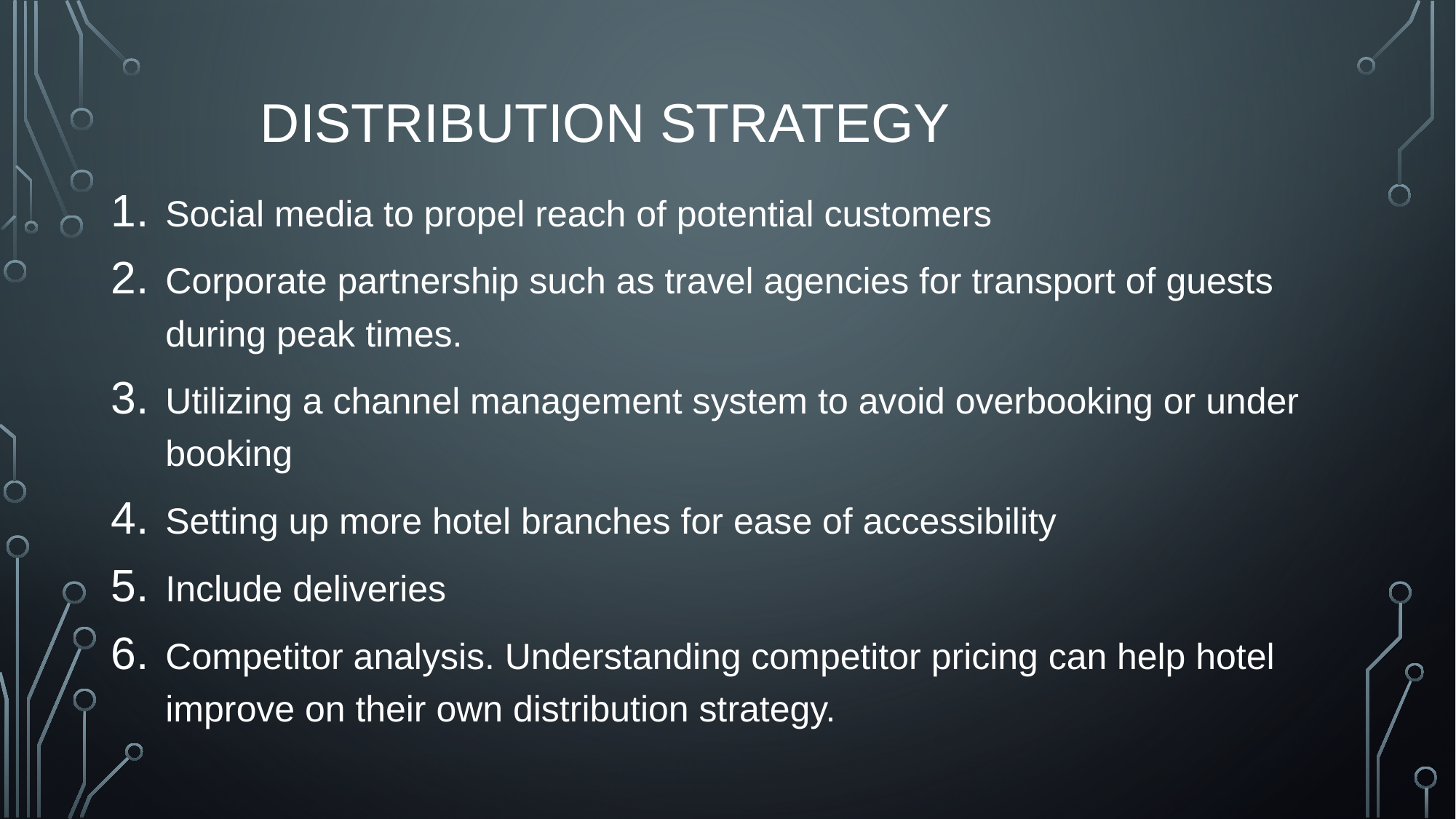

# Distribution strategy
Social media to propel reach of potential customers
Corporate partnership such as travel agencies for transport of guests during peak times.
Utilizing a channel management system to avoid overbooking or under booking
Setting up more hotel branches for ease of accessibility
Include deliveries
Competitor analysis. Understanding competitor pricing can help hotel improve on their own distribution strategy.